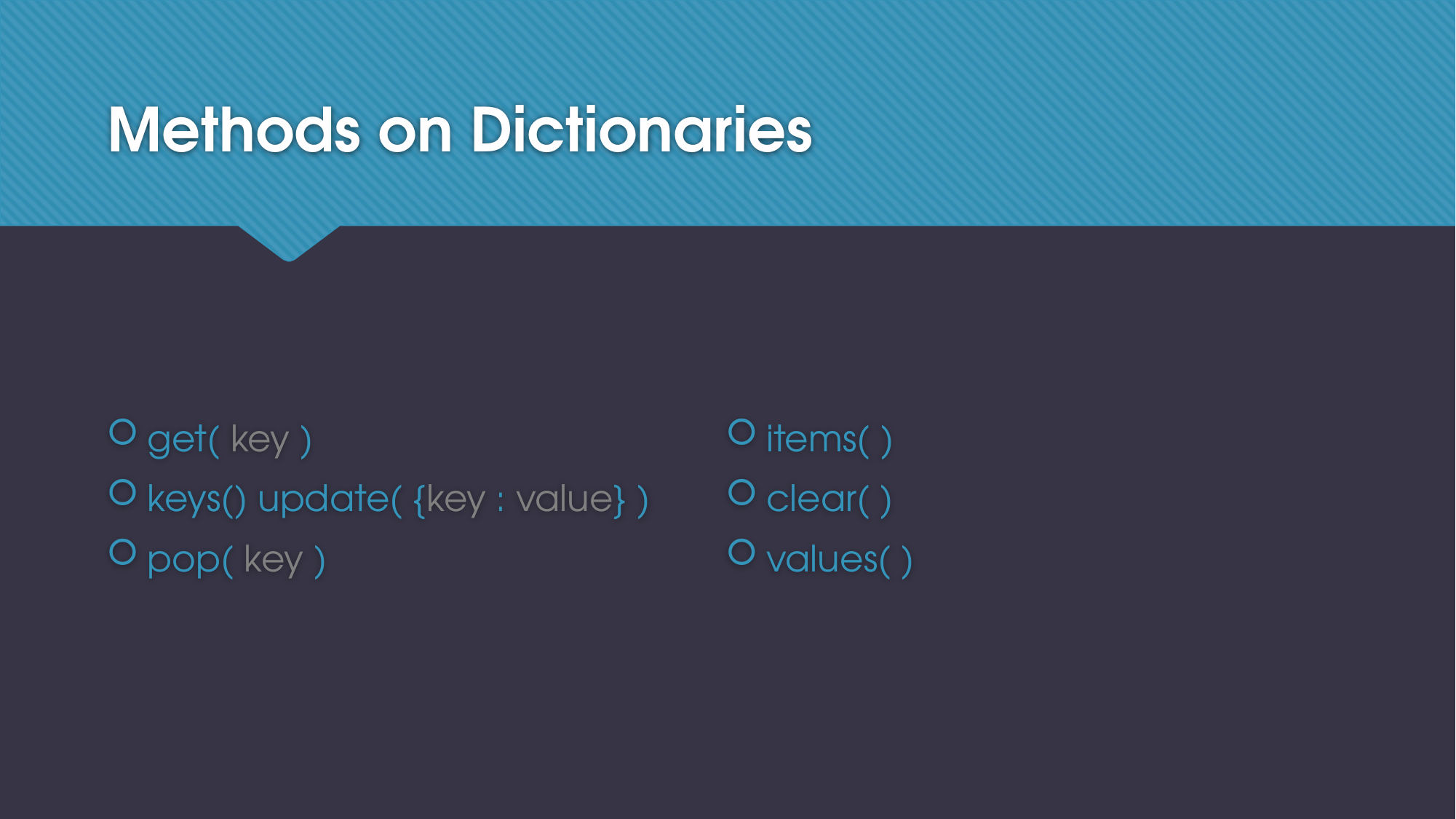

# Methods on Dictionaries
get( key )
keys() update( {key : value} )
pop( key )
items( )
clear( )
values( )